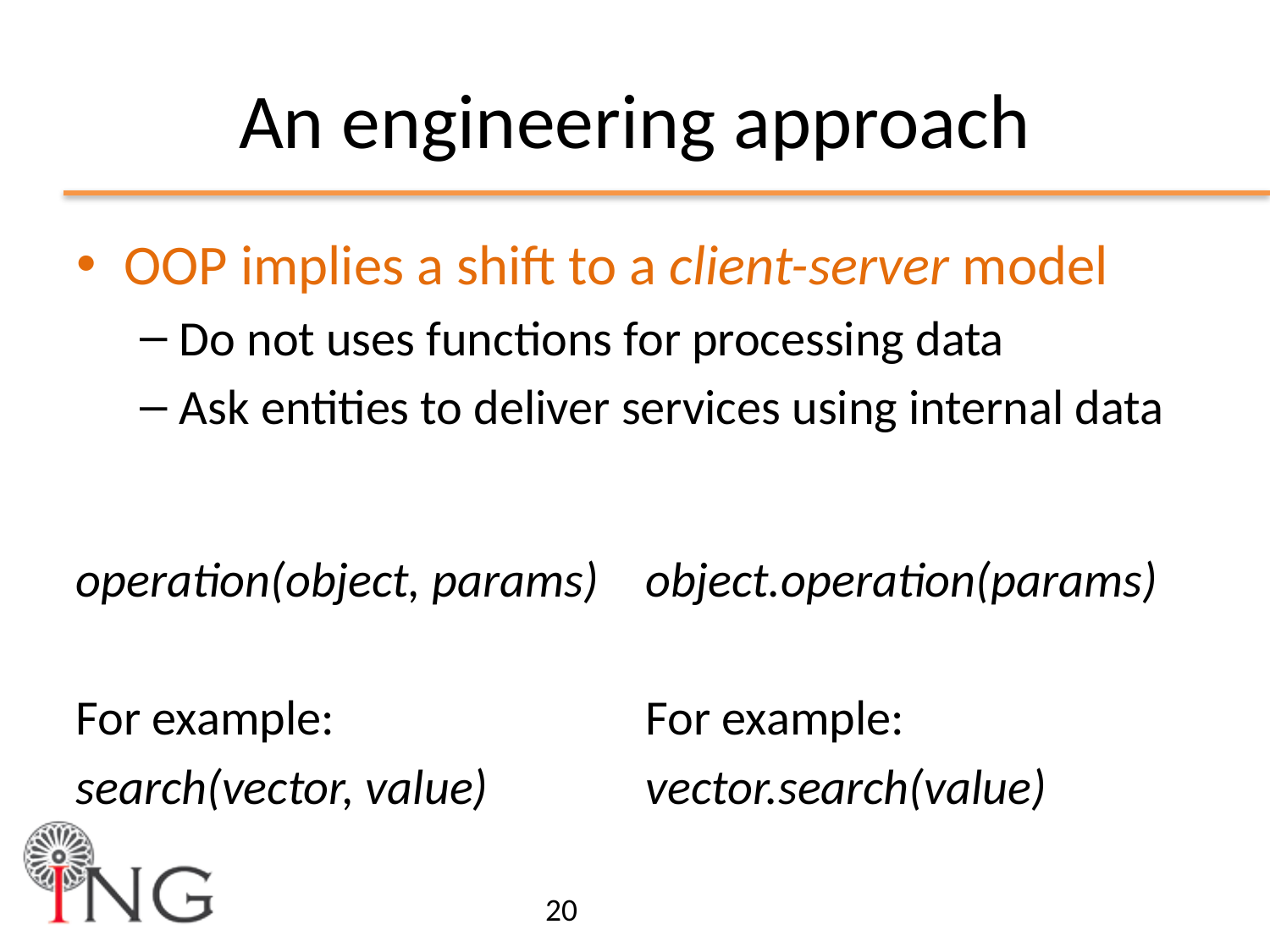

# An engineering approach
OOP implies a shift to a client-server model
Do not uses functions for processing data
Ask entities to deliver services using internal data
operation(object, params)

For example:
search(vector, value)

object.operation(params)

For example:
vector.search(value)

20